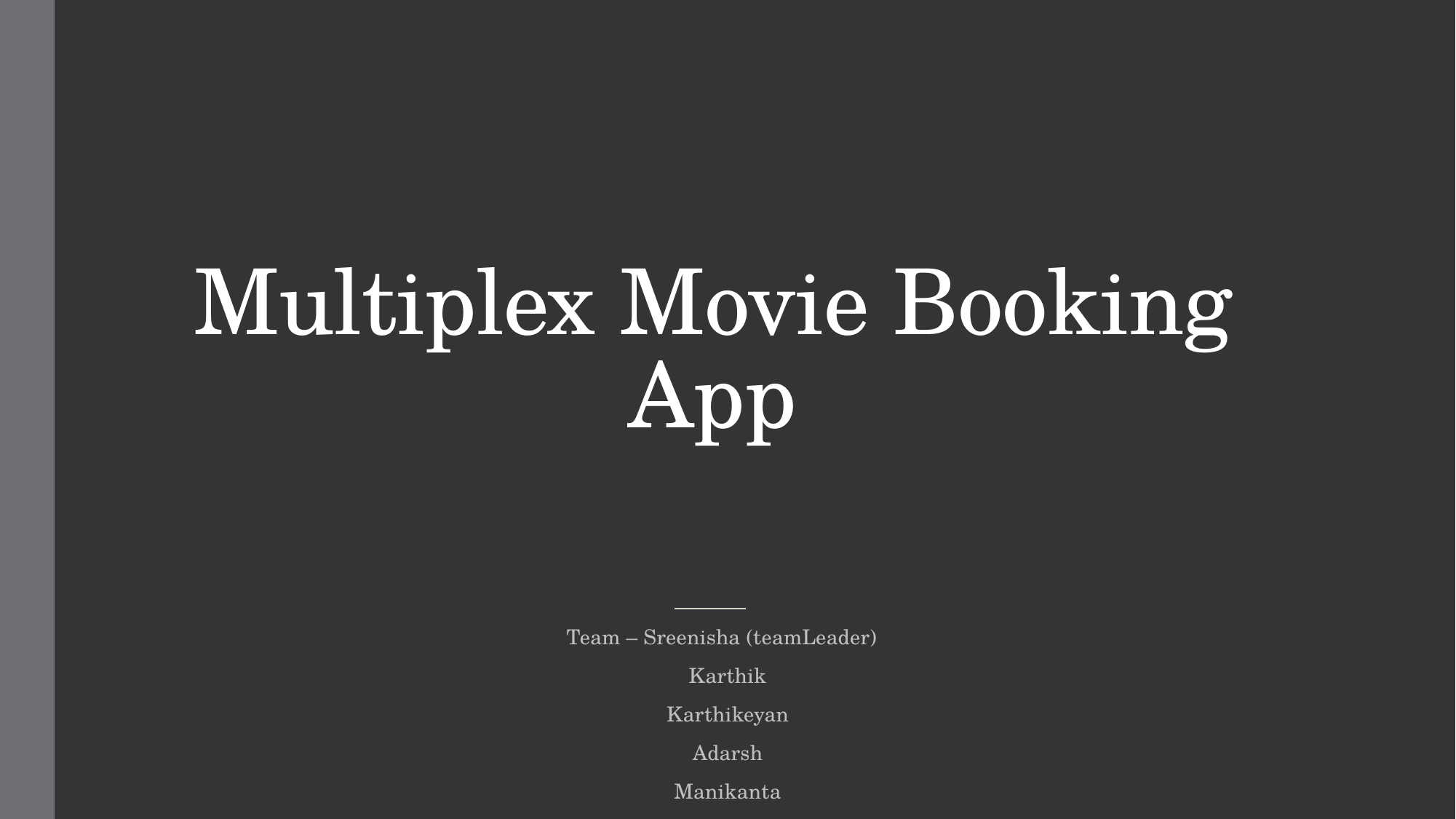

# Multiplex Movie Booking App
Team – Sreenisha (teamLeader)
Karthik
Karthikeyan
Adarsh
Manikanta